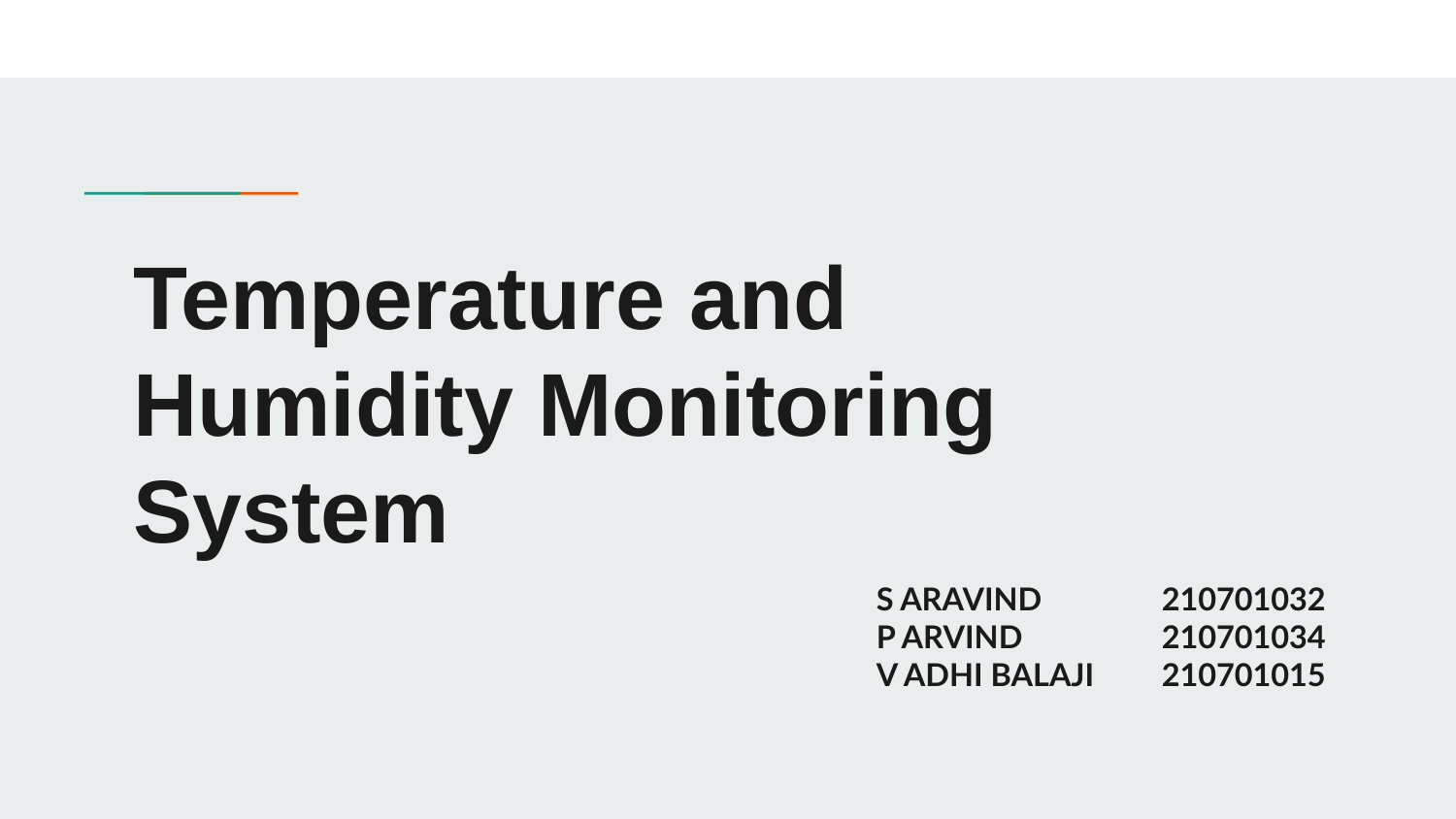

# Temperature and Humidity Monitoring System
S ARAVIND 		210701032
P ARVIND 		210701034
V ADHI BALAJI 	210701015